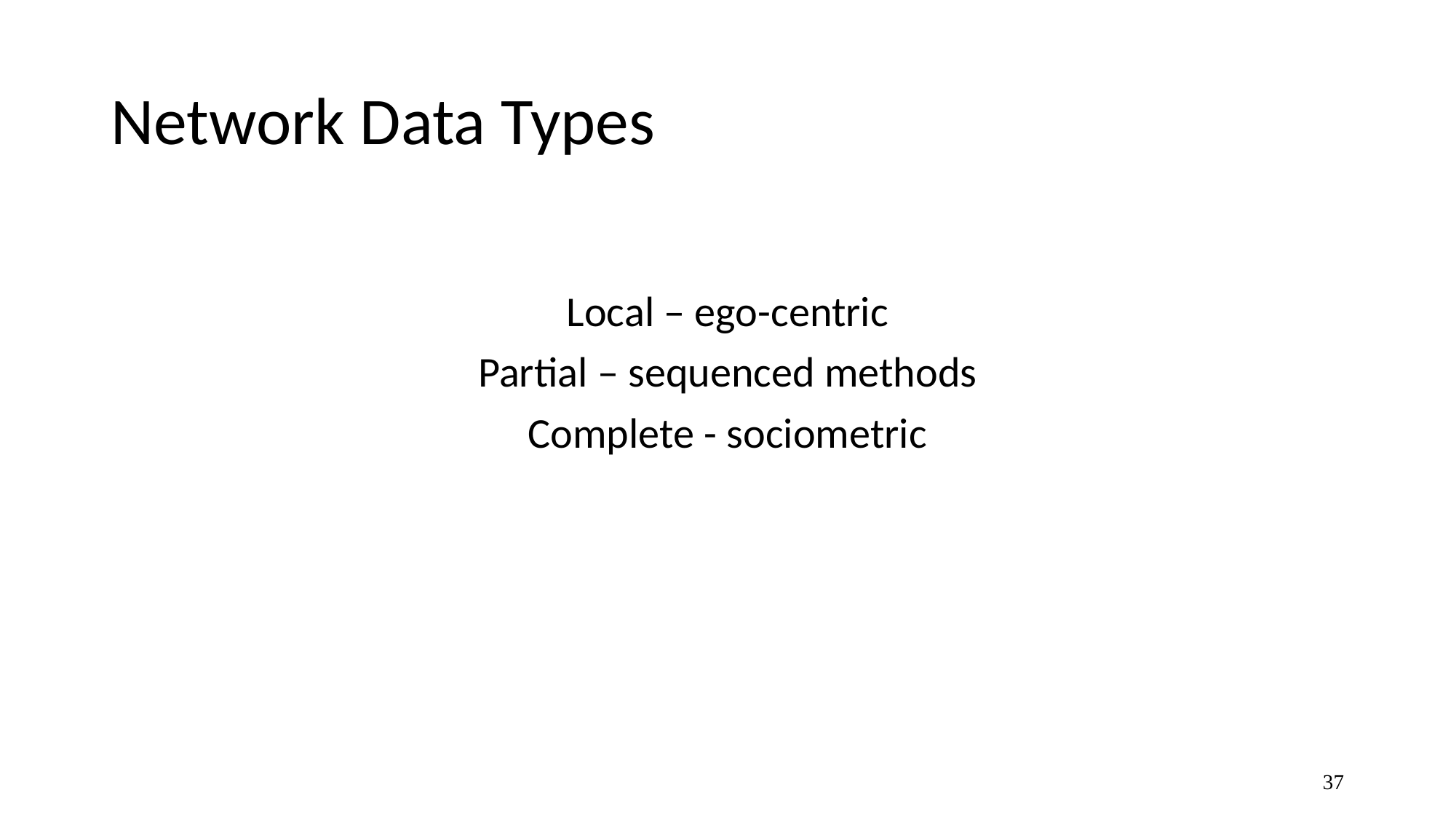

# Network Data Types

Local – ego-centric
Partial – sequenced methods
Complete - sociometric
37